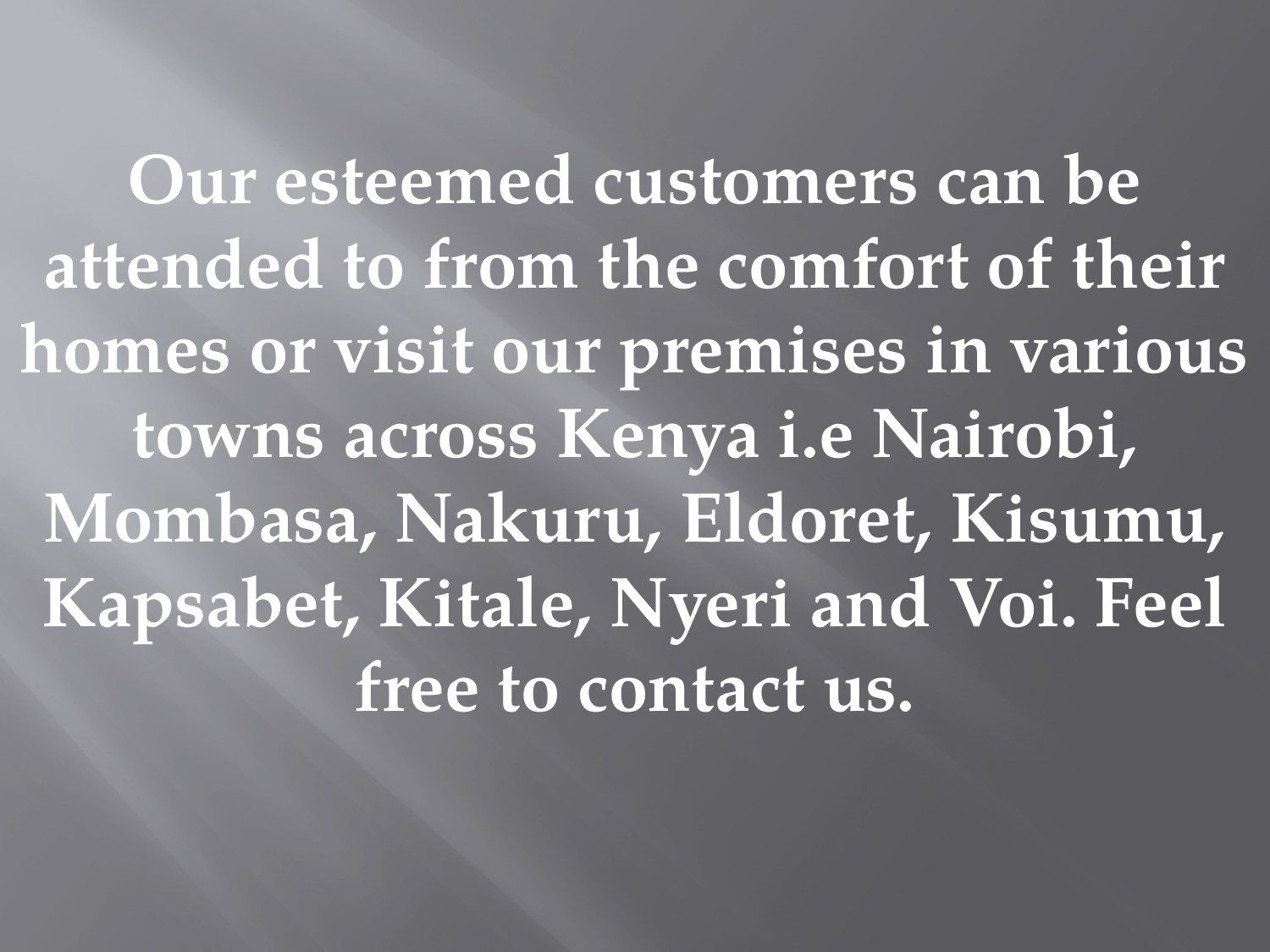

Our esteemed customers can be attended to from the comfort of their homes or visit our premises in various towns across Kenya i.e Nairobi, Mombasa, Nakuru, Eldoret, Kisumu, Kapsabet, Kitale, Nyeri and Voi. Feel free to contact us.